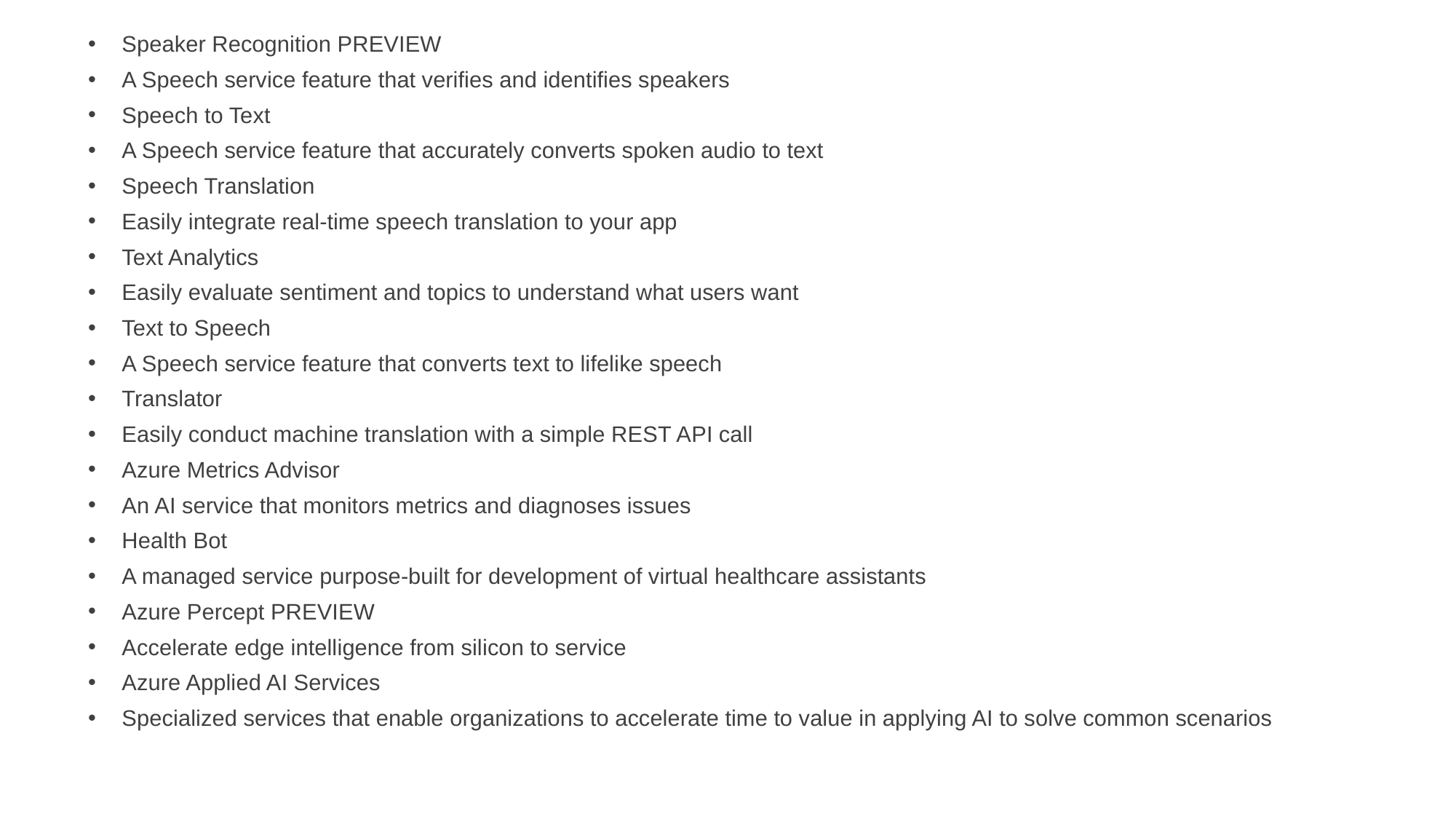

Speaker Recognition PREVIEW
A Speech service feature that verifies and identifies speakers
Speech to Text
A Speech service feature that accurately converts spoken audio to text
Speech Translation
Easily integrate real-time speech translation to your app
Text Analytics
Easily evaluate sentiment and topics to understand what users want
Text to Speech
A Speech service feature that converts text to lifelike speech
Translator
Easily conduct machine translation with a simple REST API call
Azure Metrics Advisor
An AI service that monitors metrics and diagnoses issues
Health Bot
A managed service purpose-built for development of virtual healthcare assistants
Azure Percept PREVIEW
Accelerate edge intelligence from silicon to service
Azure Applied AI Services
Specialized services that enable organizations to accelerate time to value in applying AI to solve common scenarios